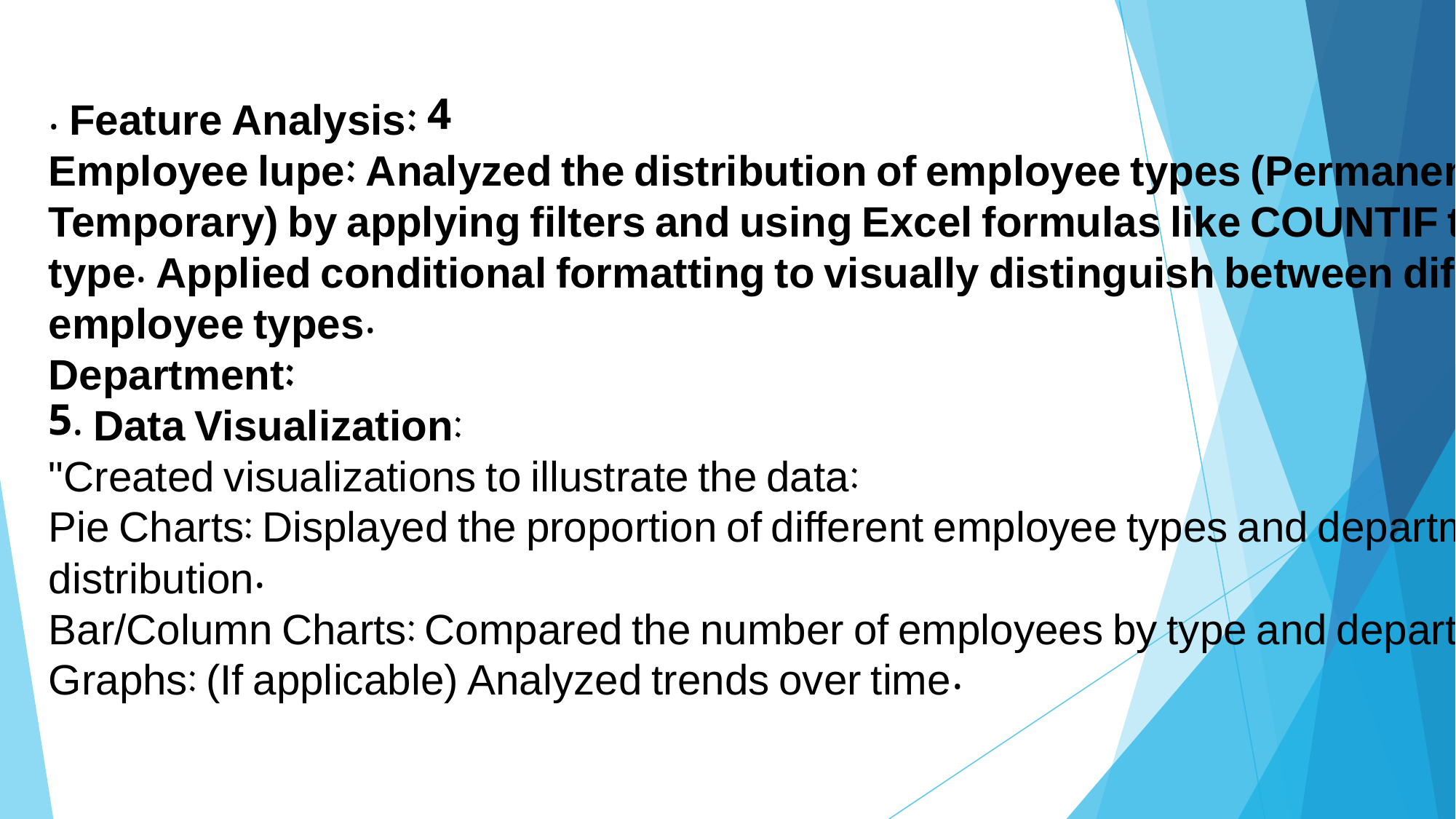

. Feature Analysis: 4
Employee lupe: Analyzed the distribution of employee types (Permanent, Fixed-term, Temporary) by applying filters and using Excel formulas like COUNTIF to count each type. Applied conditional formatting to visually distinguish between different employee types.
Department:
5. Data Visualization:
"Created visualizations to illustrate the data:
Pie Charts: Displayed the proportion of different employee types and departmental distribution.
Bar/Column Charts: Compared the number of employees by type and department
Graphs: (If applicable) Analyzed trends over time.